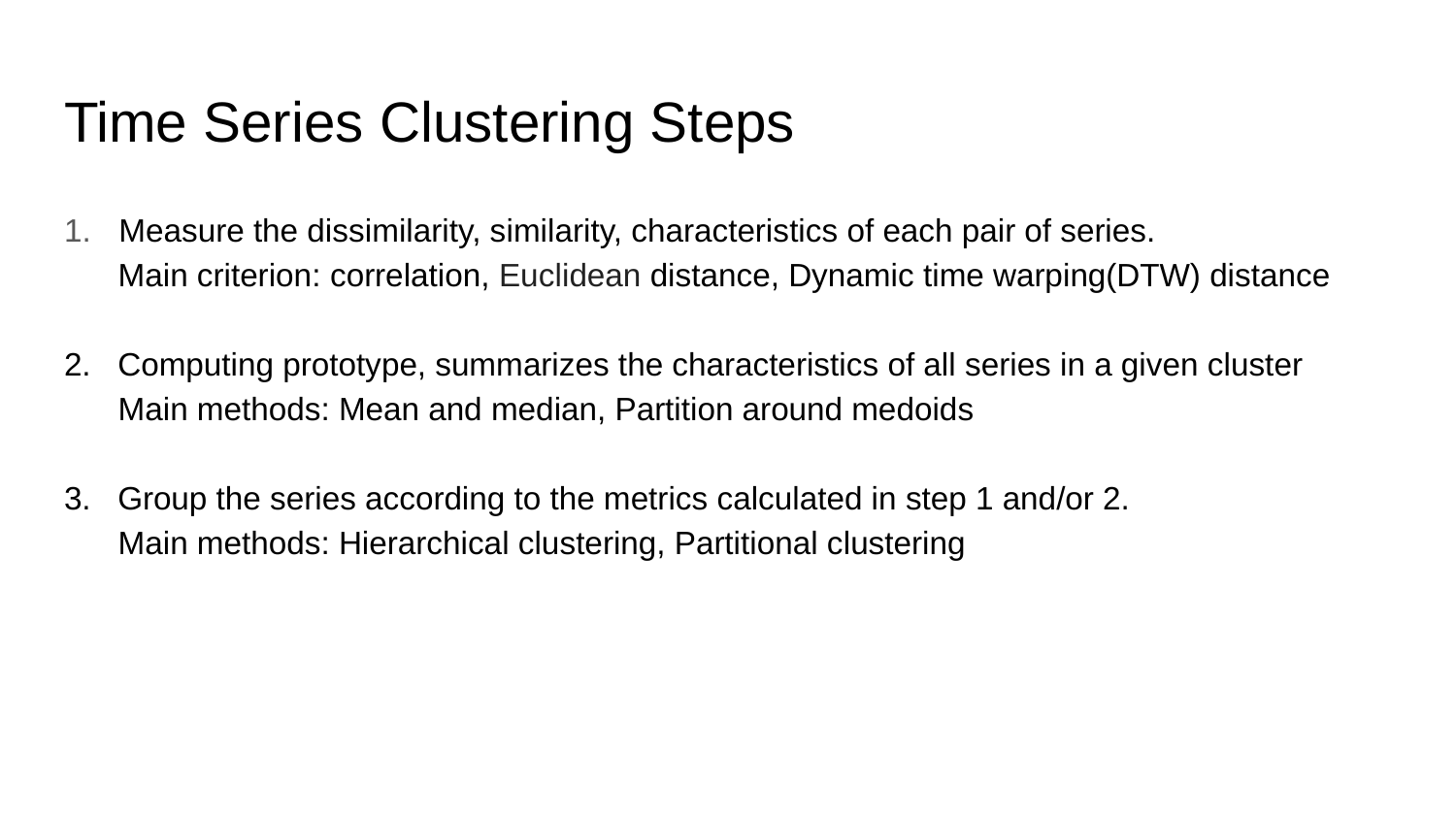

# Time Series Clustering Steps
Measure the dissimilarity, similarity, characteristics of each pair of series.
      Main criterion: correlation, Euclidean distance, Dynamic time warping(DTW) distance

2.   Computing prototype, summarizes the characteristics of all series in a given cluster
      Main methods: Mean and median, Partition around medoids

3.   Group the series according to the metrics calculated in step 1 and/or 2.
      Main methods: Hierarchical clustering, Partitional clustering